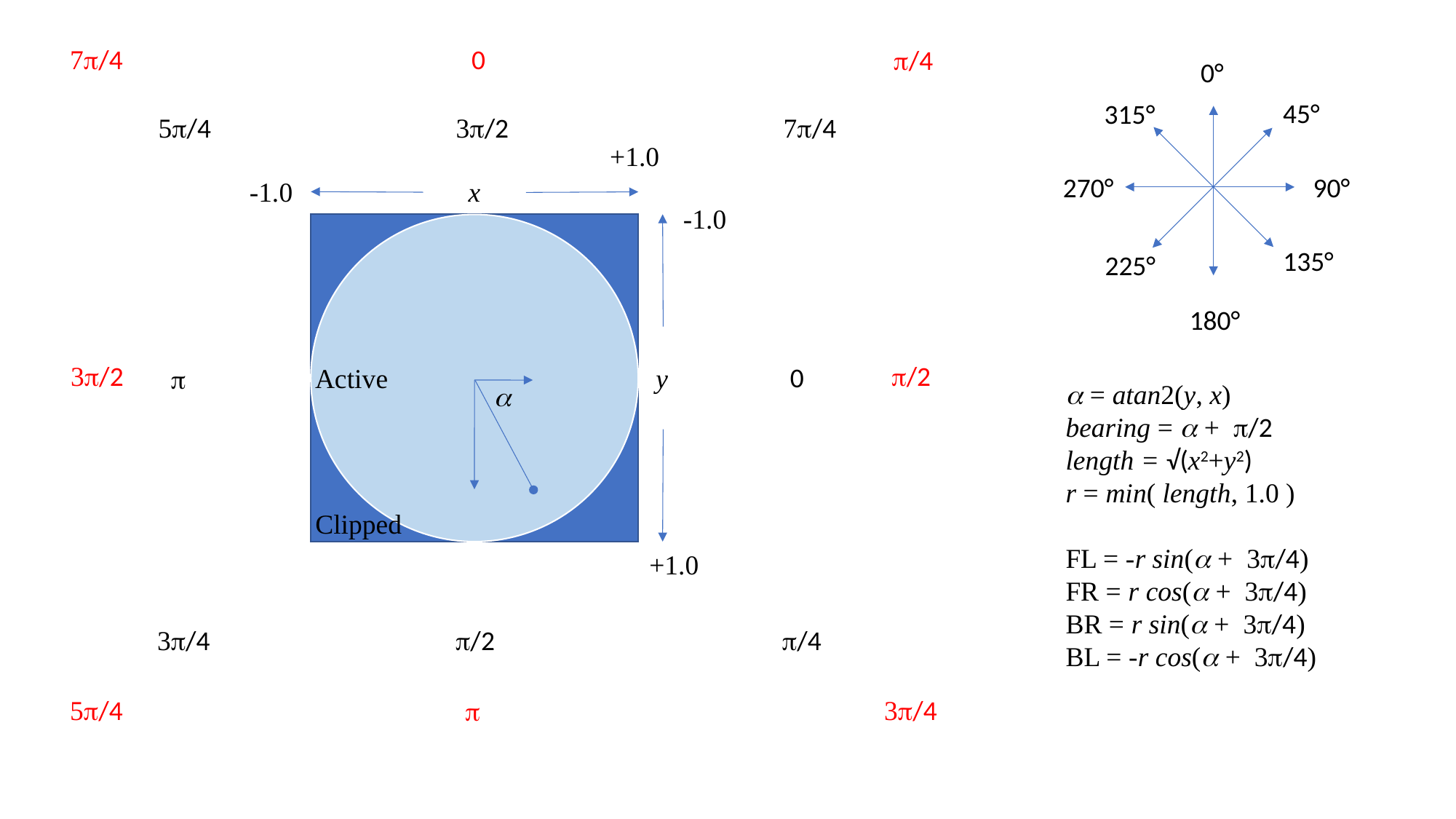

7π/4
0
π/4
0°
45°
315°
5π/4
3π/2
7π/4
+1.0
270°
90°
-1.0
x
-1.0

135°
225°
180°
3π/2
π/2
0
Active
y
π
α = atan2(y, x)
bearing = α + π/2
length = √(x2+y2)
r = min( length, 1.0 )

FL = -r sin(α + 3π/4)
FR = r cos(α + 3π/4)
BR = r sin(α + 3π/4)
BL = -r cos(α + 3π/4)
α
Clipped
+1.0
3π/4
π/2
π/4
5π/4
3π/4
π